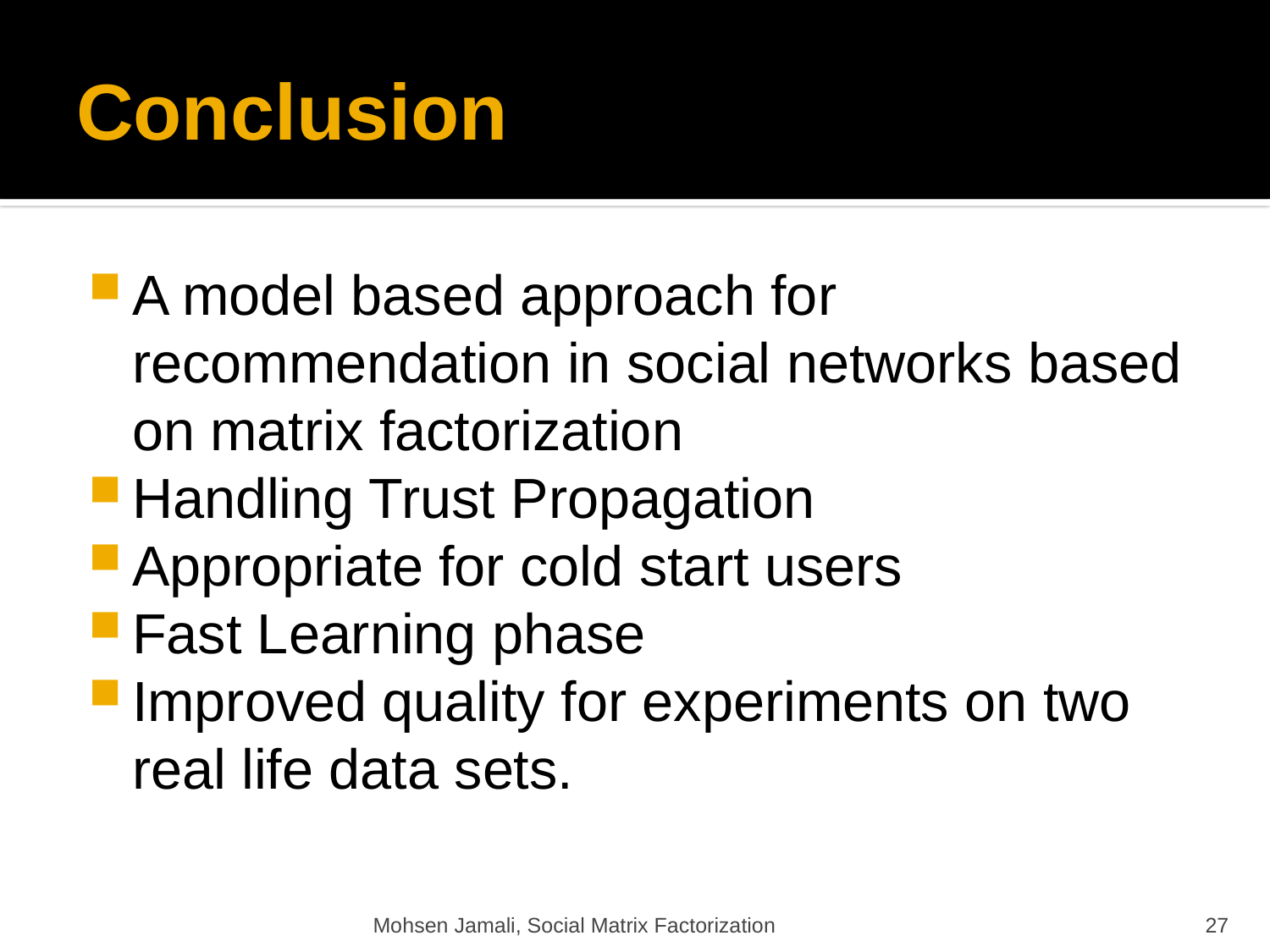

# Conclusion
A model based approach for recommendation in social networks based on matrix factorization
Handling Trust Propagation
Appropriate for cold start users
Fast Learning phase
Improved quality for experiments on two real life data sets.

Mohsen Jamali, Social Matrix Factorization
27